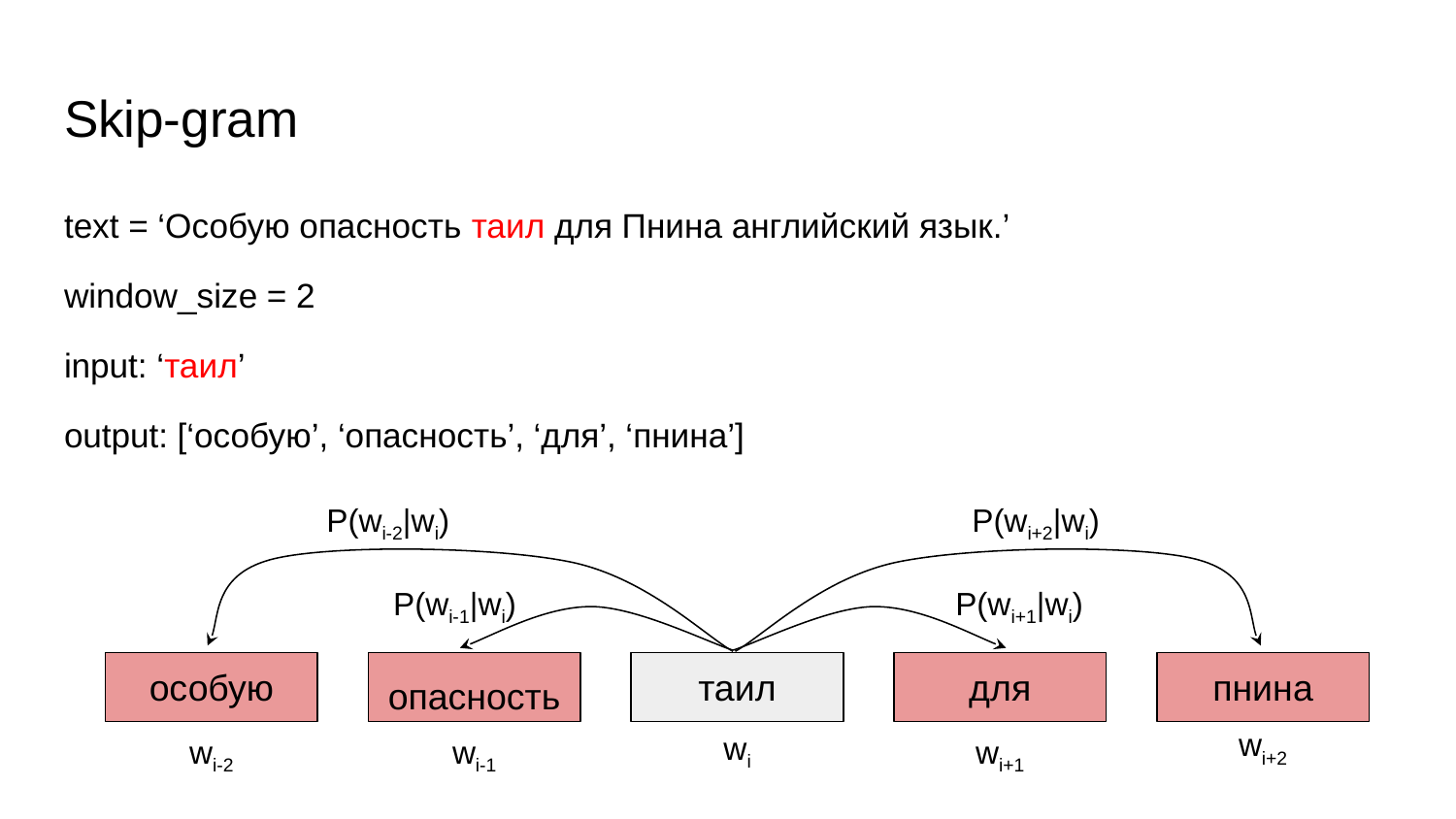

# Skip-gram
text = ‘Особую опасность таил для Пнина английский язык.’
window_size = 2
input: ‘таил’
output: [‘особую’, ‘опасность’, ‘для’, ‘пнина’]
P(wi-2|wi)
P(wi+2|wi)

P(wi+1|wi)
P(wi-1|wi)

особую
опасность
таил
для
пнина
wi+2
wi
wi-2
wi-1
wi+1